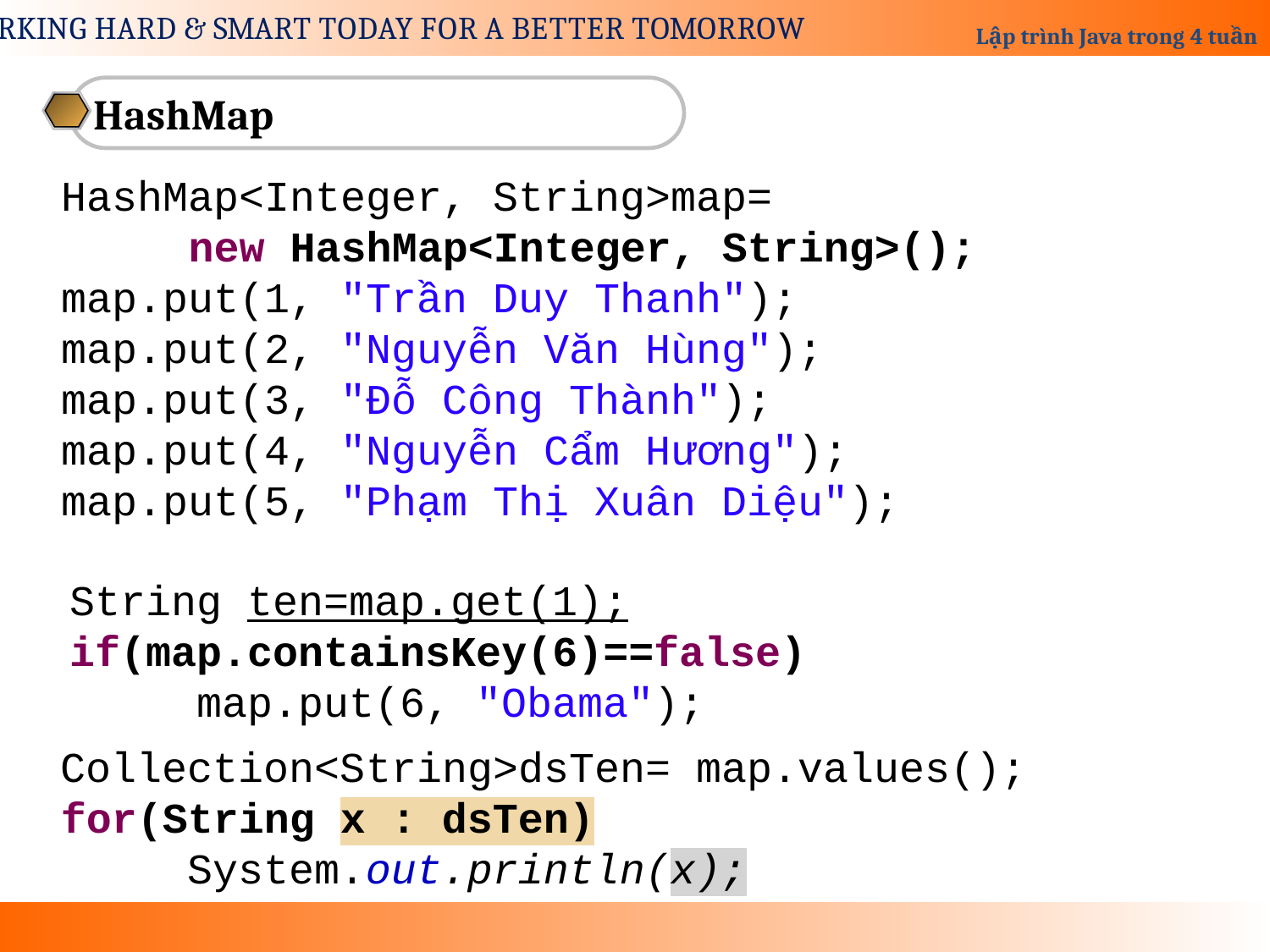

HashMap

HashMap<Integer, String>map=
	new HashMap<Integer, String>();
map.put(1, "Trần Duy Thanh");
map.put(2, "Nguyễn Văn Hùng");
map.put(3, "Đỗ Công Thành");
map.put(4, "Nguyễn Cẩm Hương");
map.put(5, "Phạm Thị Xuân Diệu");
String ten=map.get(1);
if(map.containsKey(6)==false)
	map.put(6, "Obama");
Collection<String>dsTen= map.values();
for(String x : dsTen)
	System.out.println(x);